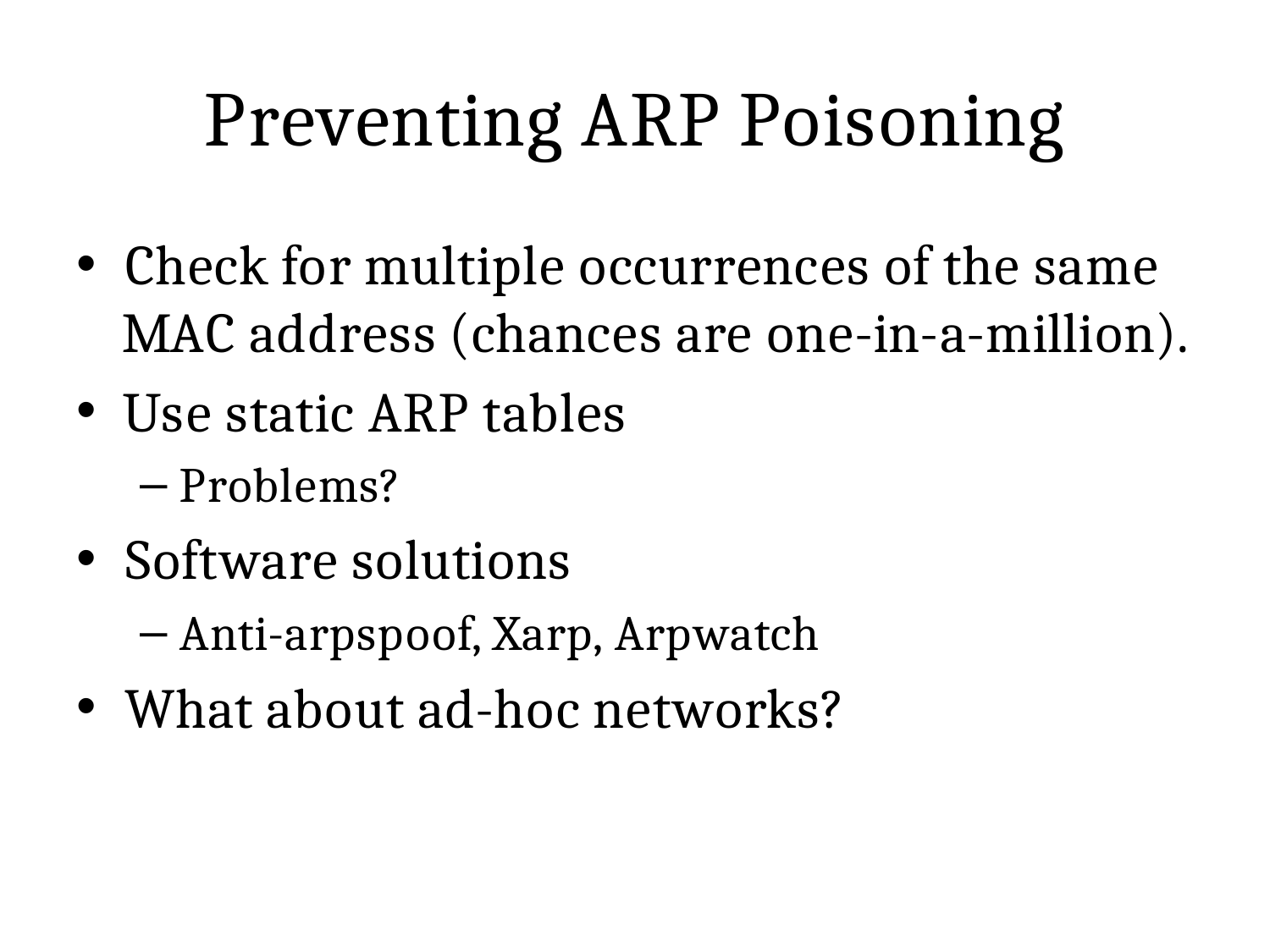

# Preventing ARP Poisoning
Check for multiple occurrences of the same MAC address (chances are one-in-a-million).
Use static ARP tables
Problems?
Software solutions
Anti-arpspoof, Xarp, Arpwatch
What about ad-hoc networks?